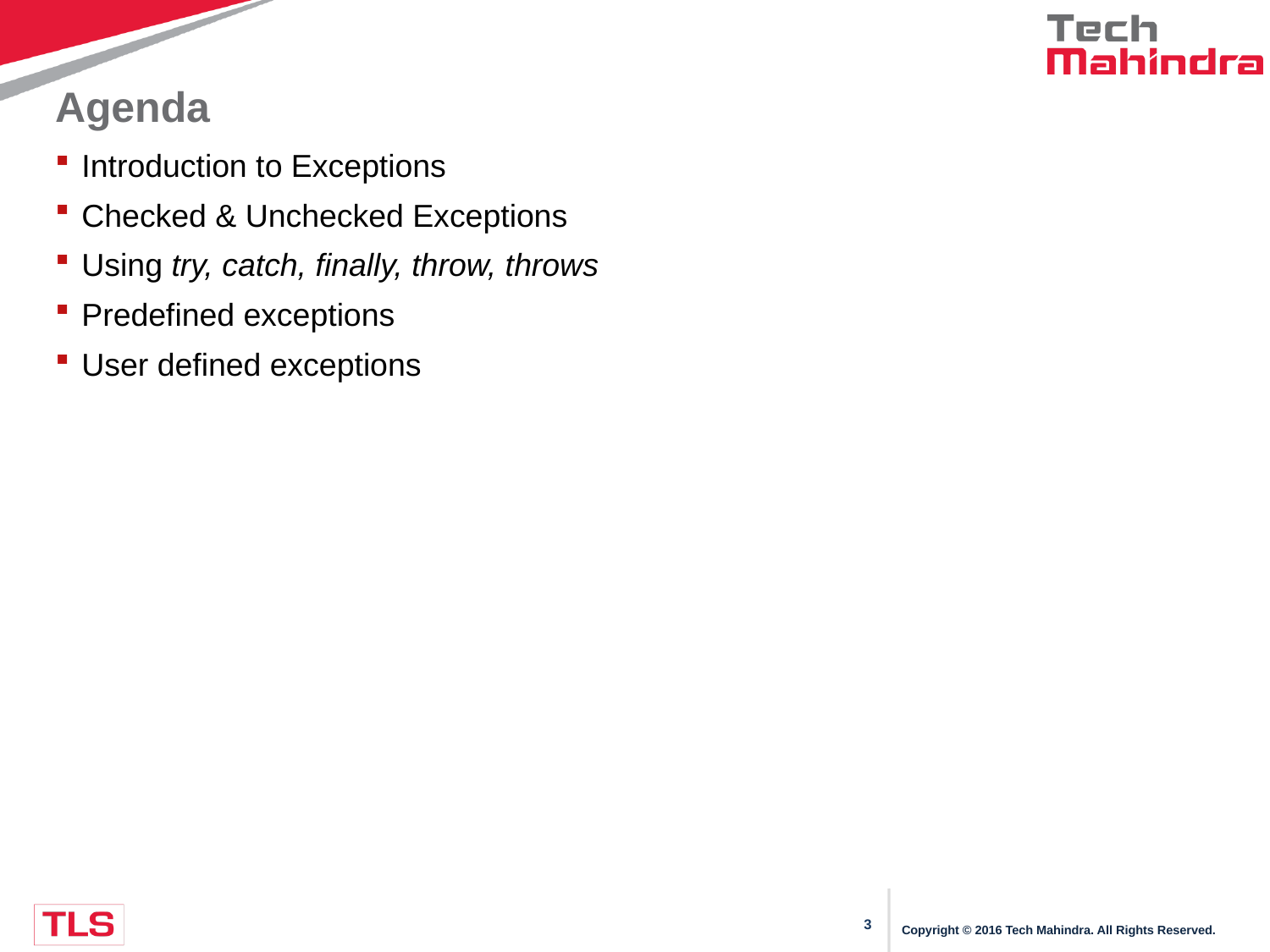

# Agenda
Introduction to Exceptions
Checked & Unchecked Exceptions
Using try, catch, finally, throw, throws
Predefined exceptions
User defined exceptions
Copyright © 2016 Tech Mahindra. All Rights Reserved.